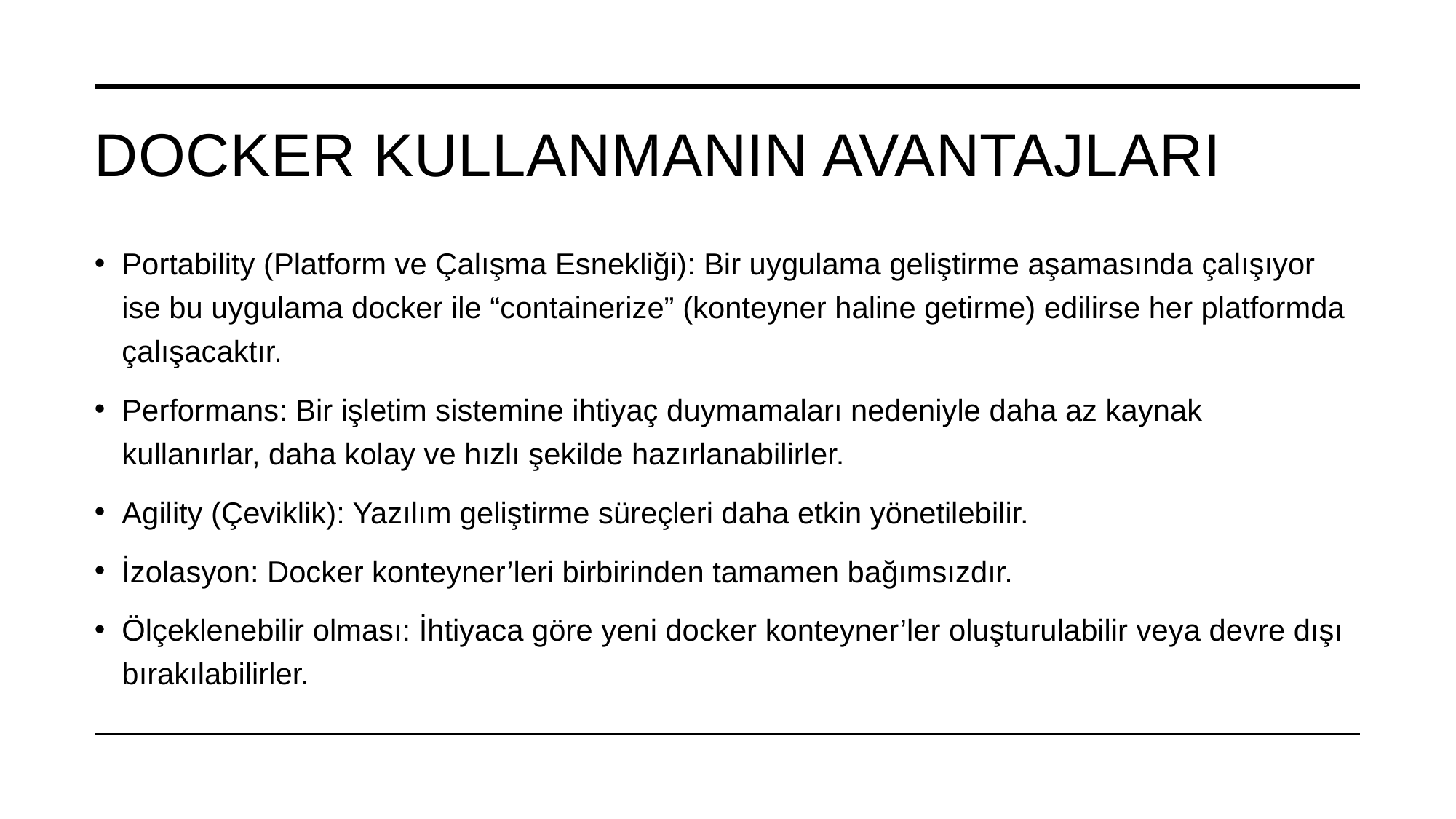

# DOCKER Kullanmanın avantajları
Portability (Platform ve Çalışma Esnekliği): Bir uygulama geliştirme aşamasında çalışıyor ise bu uygulama docker ile “containerize” (konteyner haline getirme) edilirse her platformda çalışacaktır.
Performans: Bir işletim sistemine ihtiyaç duymamaları nedeniyle daha az kaynak kullanırlar, daha kolay ve hızlı şekilde hazırlanabilirler.
Agility (Çeviklik): Yazılım geliştirme süreçleri daha etkin yönetilebilir.
İzolasyon: Docker konteyner’leri birbirinden tamamen bağımsızdır.
Ölçeklenebilir olması: İhtiyaca göre yeni docker konteyner’ler oluşturulabilir veya devre dışı bırakılabilirler.